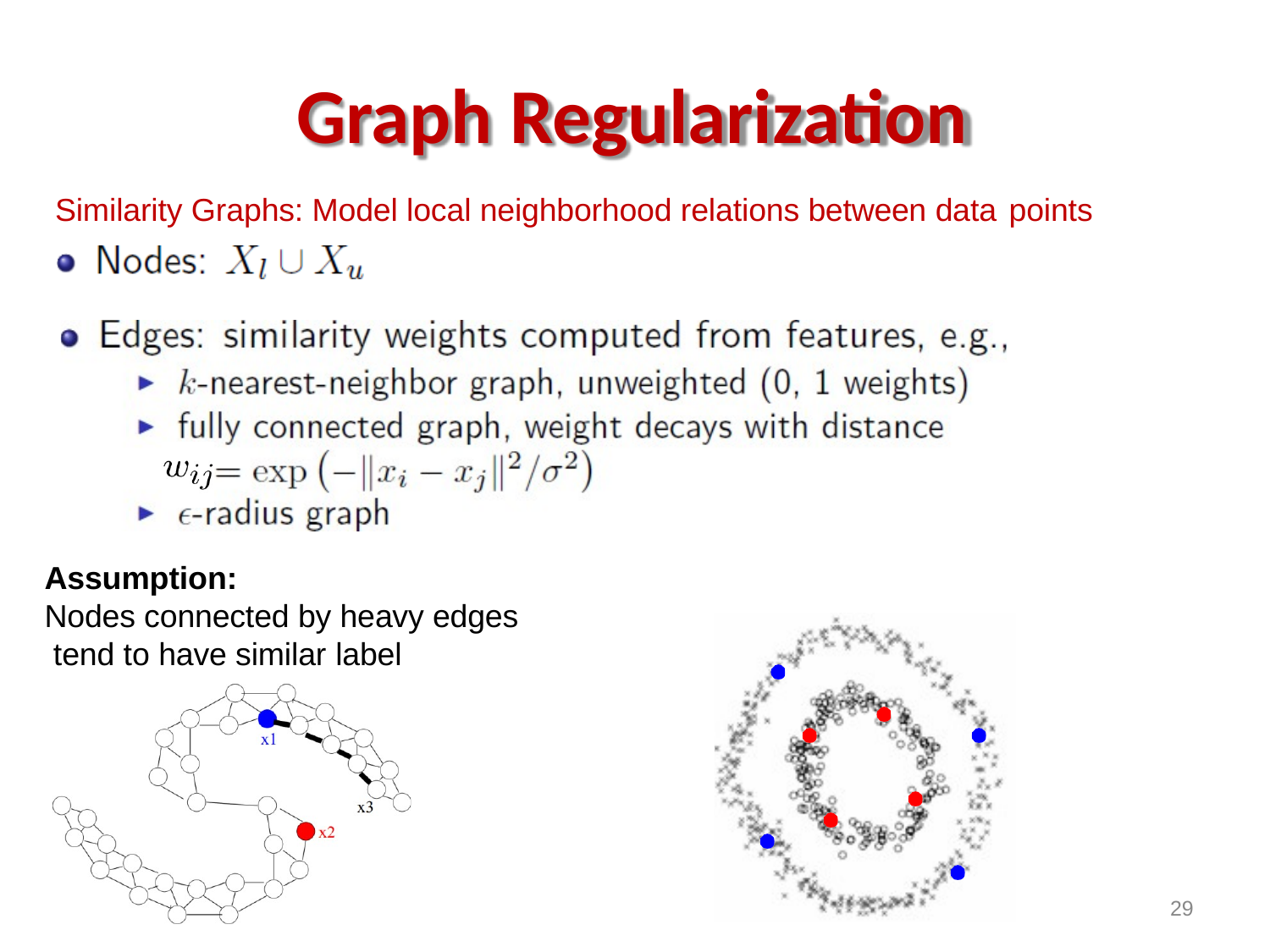

# Graph Regularization
Similarity Graphs: Model local neighborhood relations between data points

Assumption:
Nodes connected by heavy edges  tend to have similar label

29